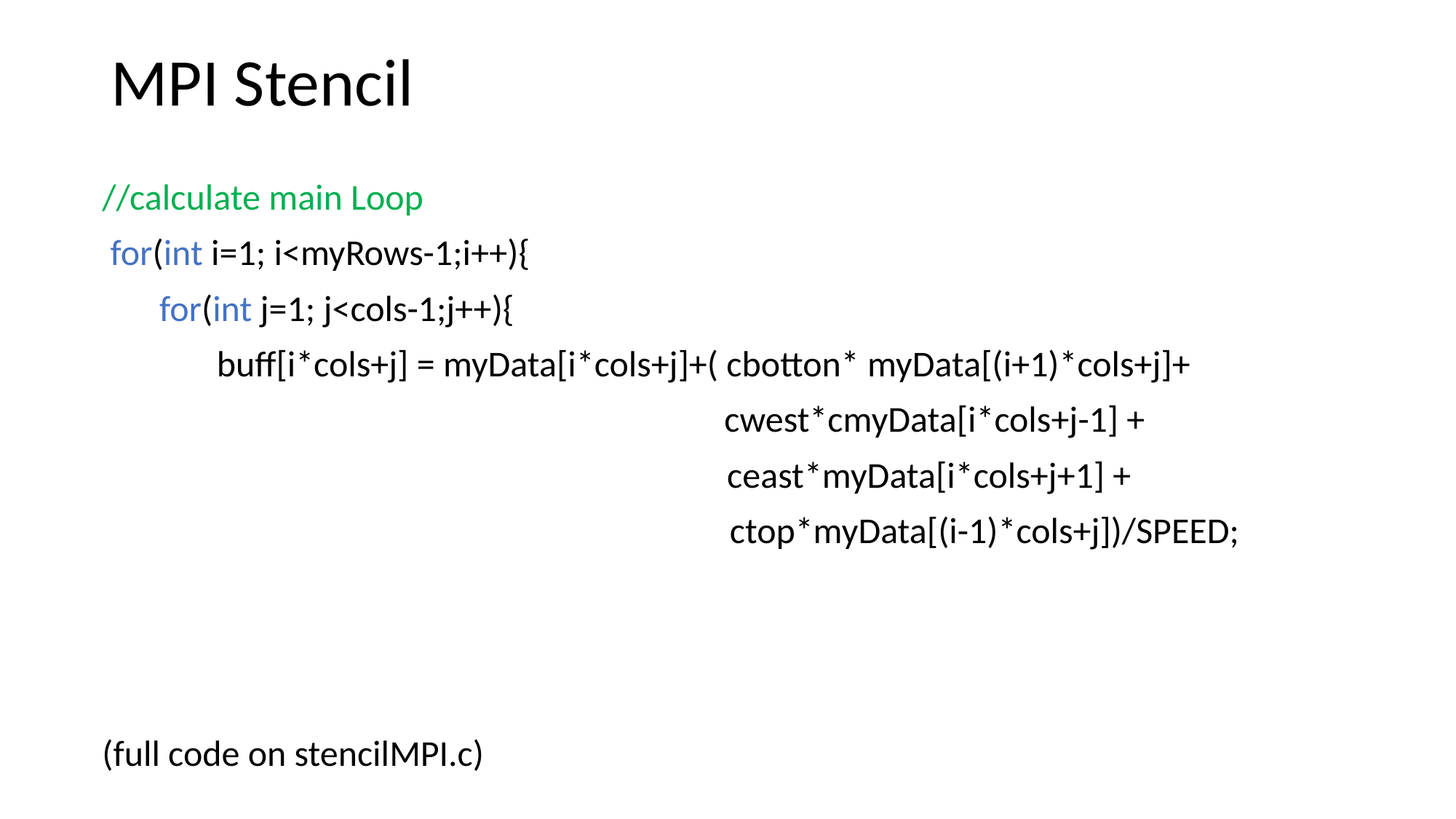

# MPI Stencil
//calculate main Loop
 for(int i=1; i<myRows-1;i++){
       for(int j=1; j<cols-1;j++){
              buff[i*cols+j] = myData[i*cols+j]+( cbotton* myData[(i+1)*cols+j]+
                                                                            cwest*cmyData[i*cols+j-1] +
	                                                               ceast*myData[i*cols+j+1] +
					          ctop*myData[(i-1)*cols+j])/SPEED;

(full code on stencilMPI.c)